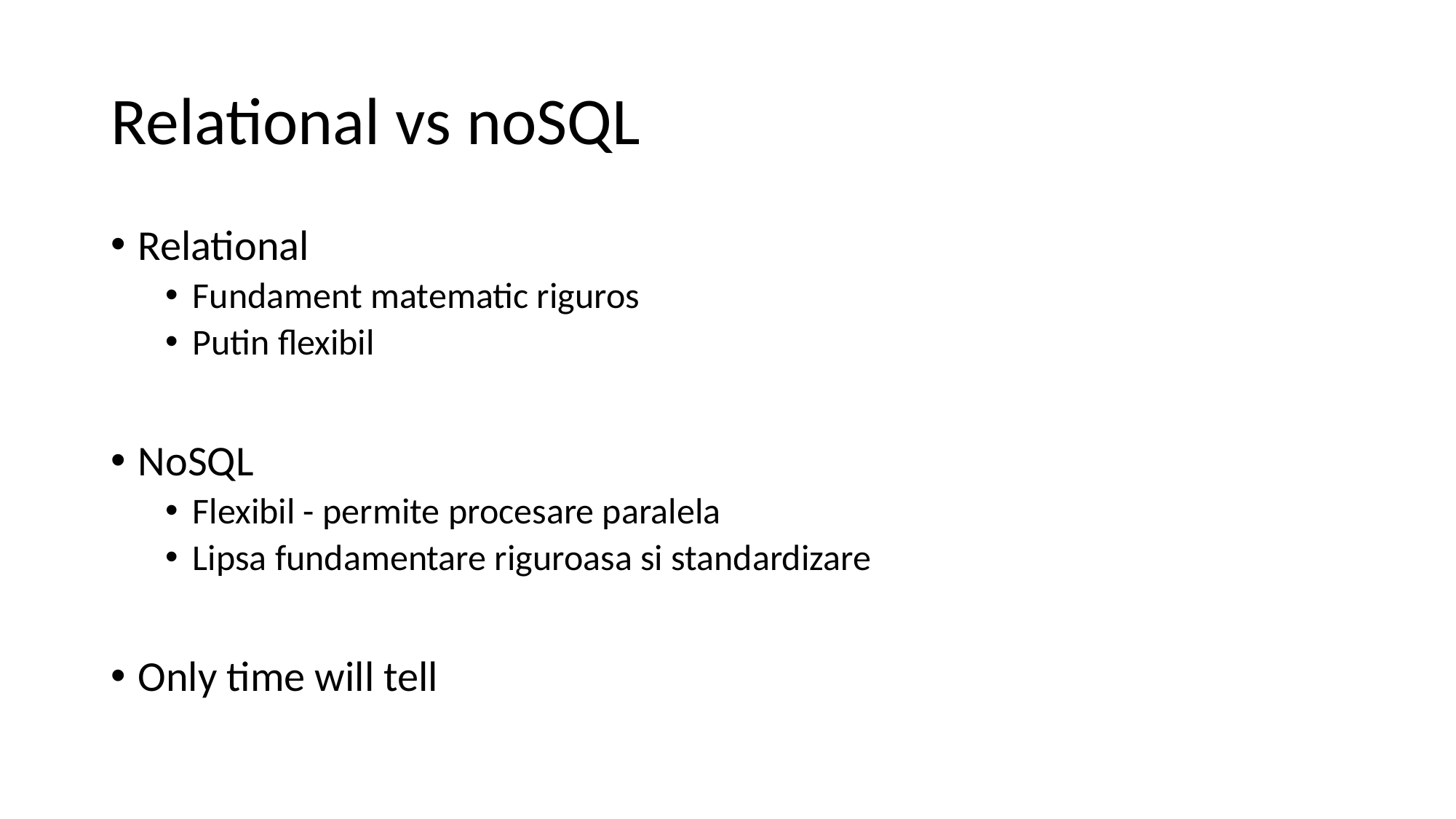

# Relational vs noSQL
Relational
Fundament matematic riguros
Putin flexibil

NoSQL
Flexibil - permite procesare paralela
Lipsa fundamentare riguroasa si standardizare

Only time will tell